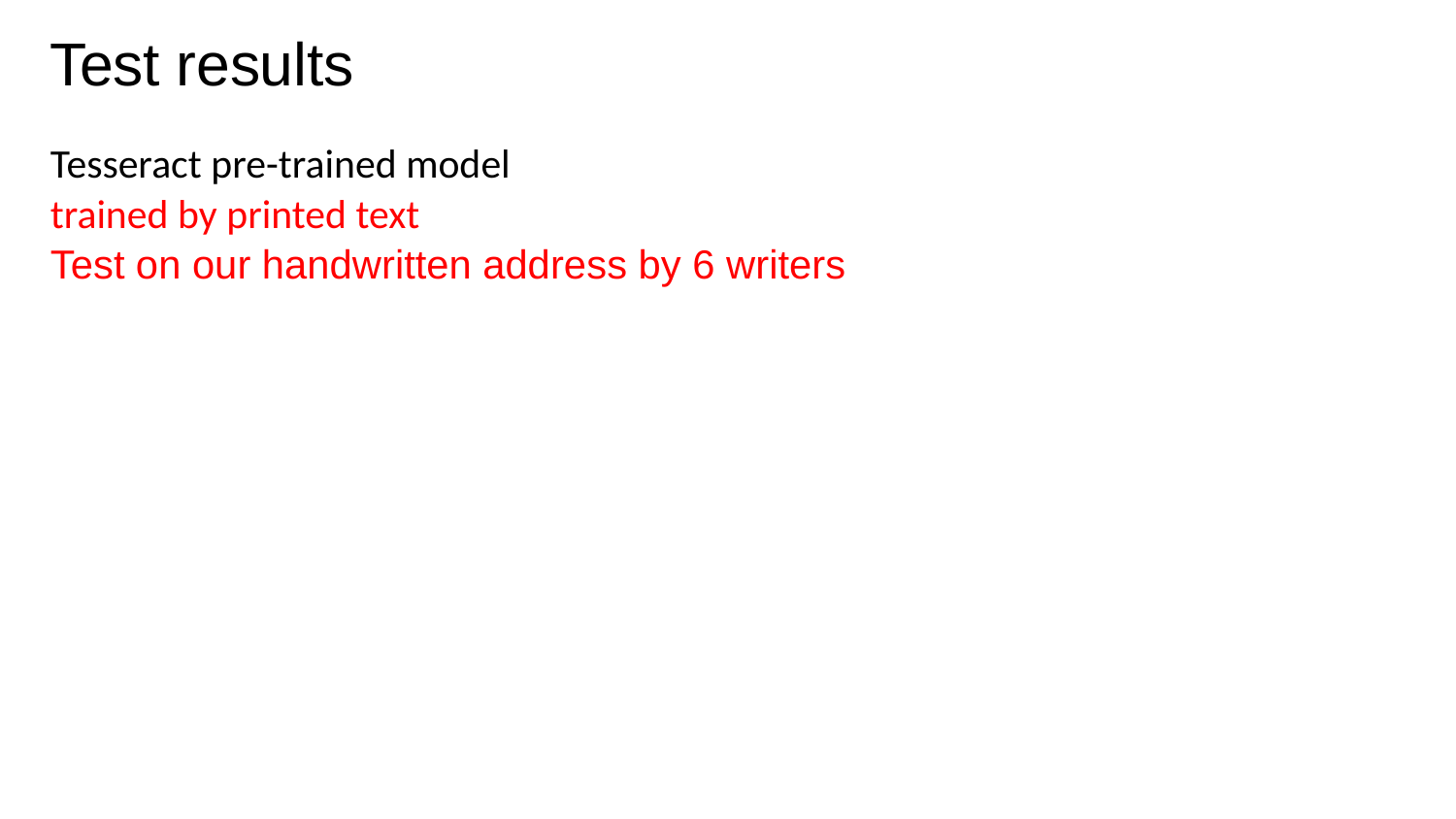

# Test results
Tesseract pre-trained model
trained by printed text
Test on our handwritten address by 6 writers
Lecture 14 -
May 23, 2017
Fei-Fei Li & Justin Johnson & Serena Yeung
70